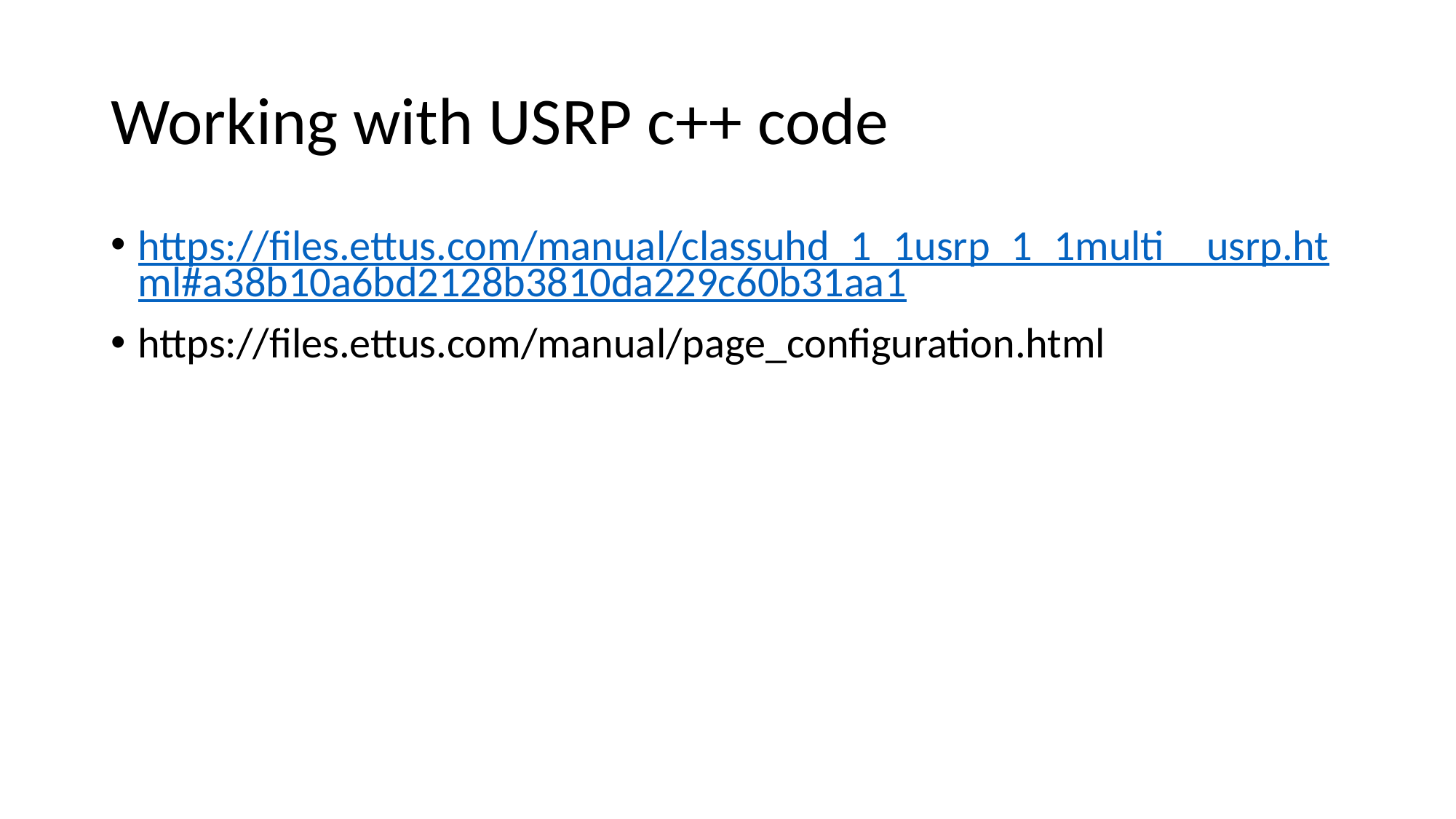

# Working with USRP c++ code
https://files.ettus.com/manual/classuhd_1_1usrp_1_1multi__usrp.html#a38b10a6bd2128b3810da229c60b31aa1
https://files.ettus.com/manual/page_configuration.html